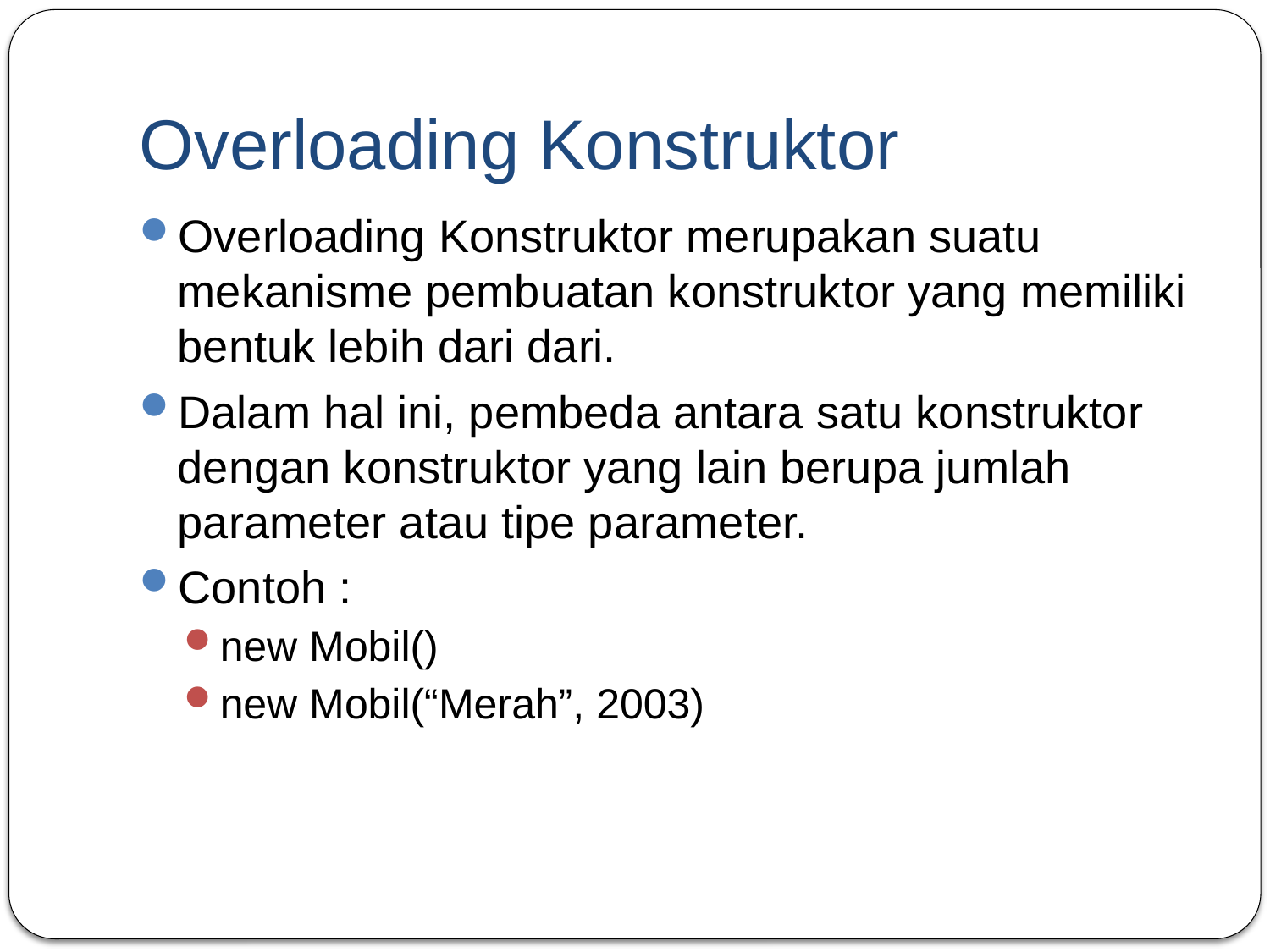

# Overloading Konstruktor
Overloading Konstruktor merupakan suatu mekanisme pembuatan konstruktor yang memiliki bentuk lebih dari dari.
Dalam hal ini, pembeda antara satu konstruktor dengan konstruktor yang lain berupa jumlah parameter atau tipe parameter.
Contoh :
new Mobil()
new Mobil(“Merah”, 2003)